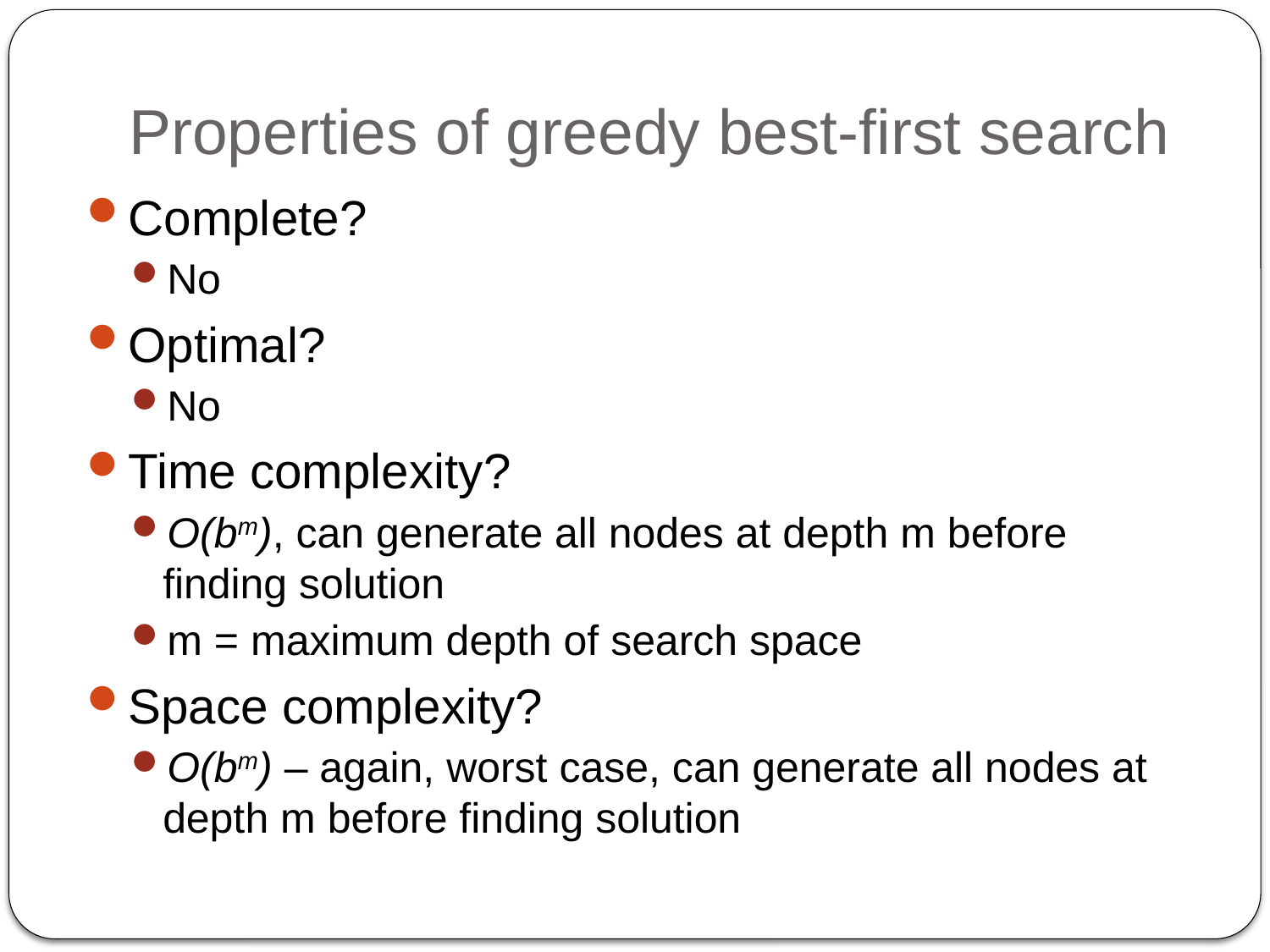

# Properties of greedy best-first search
Complete?
No
Optimal?
No
Time complexity?
O(bm), can generate all nodes at depth m before finding solution
m = maximum depth of search space
Space complexity?
O(bm) – again, worst case, can generate all nodes at depth m before finding solution